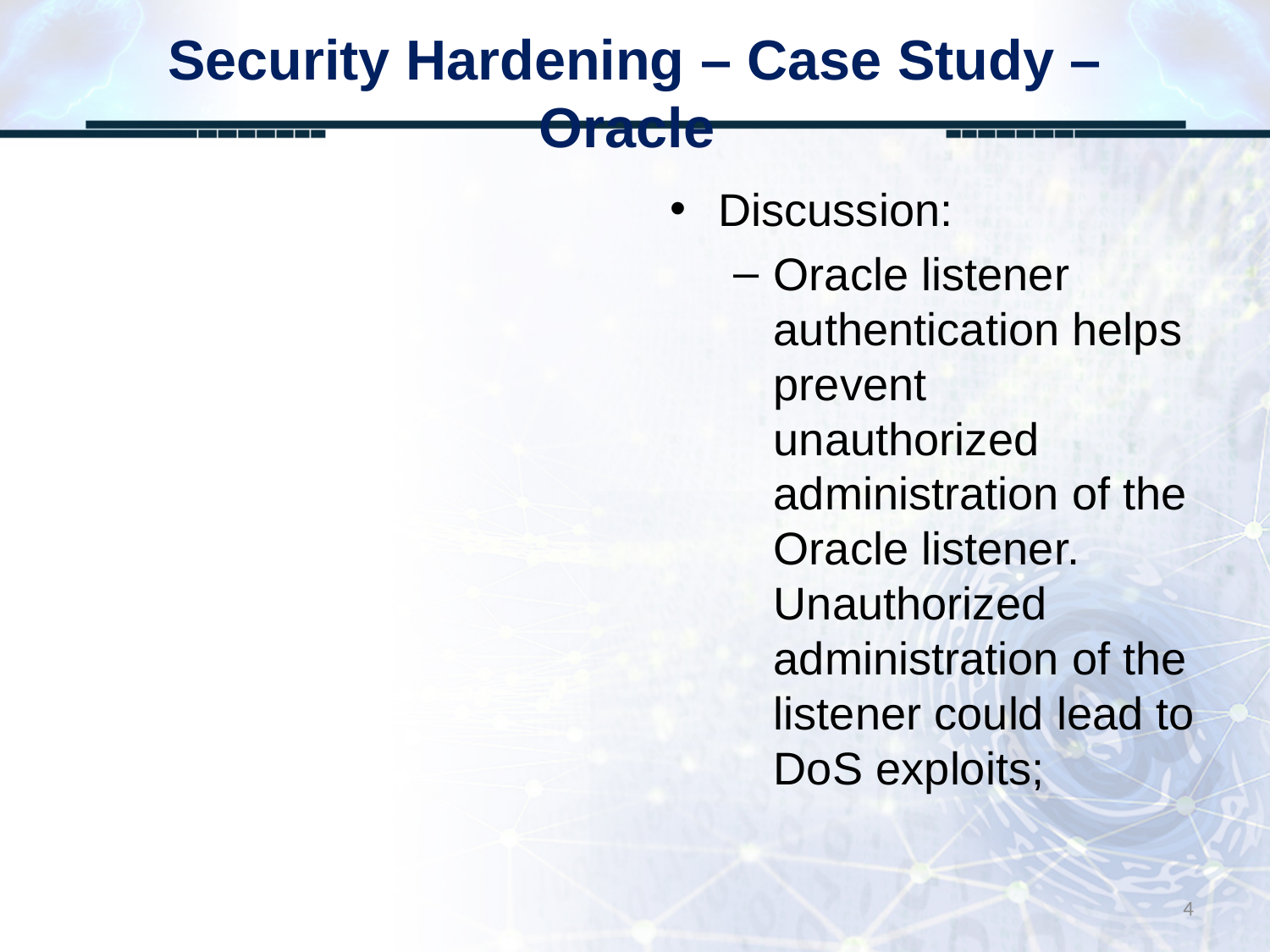

# Security Hardening – Case Study – Oracle
Discussion:
Oracle listener authentication helps prevent unauthorized administration of the Oracle listener. Unauthorized administration of the listener could lead to DoS exploits;
4